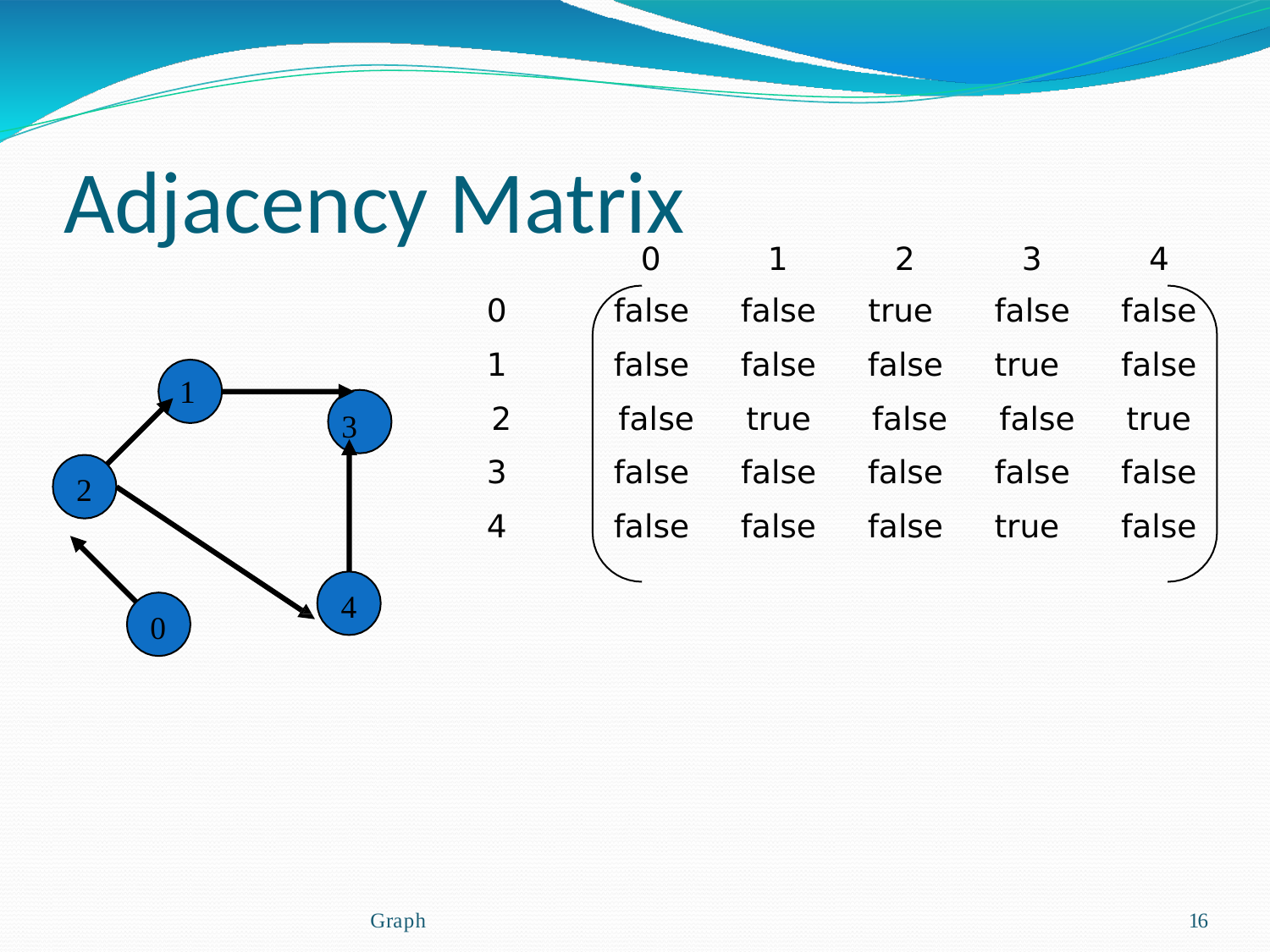

# Adjacency Matrix
0
1
2
3
4

| 0 | false | false | true | false | false |
| --- | --- | --- | --- | --- | --- |
| 1 | false | false | false | true | false |
| 2 | false | true | false | false | true |
| 3 | false | false | false | false | false |
| 4 | false | false | false | true | false |

1
3
2
4
0
Graph
16